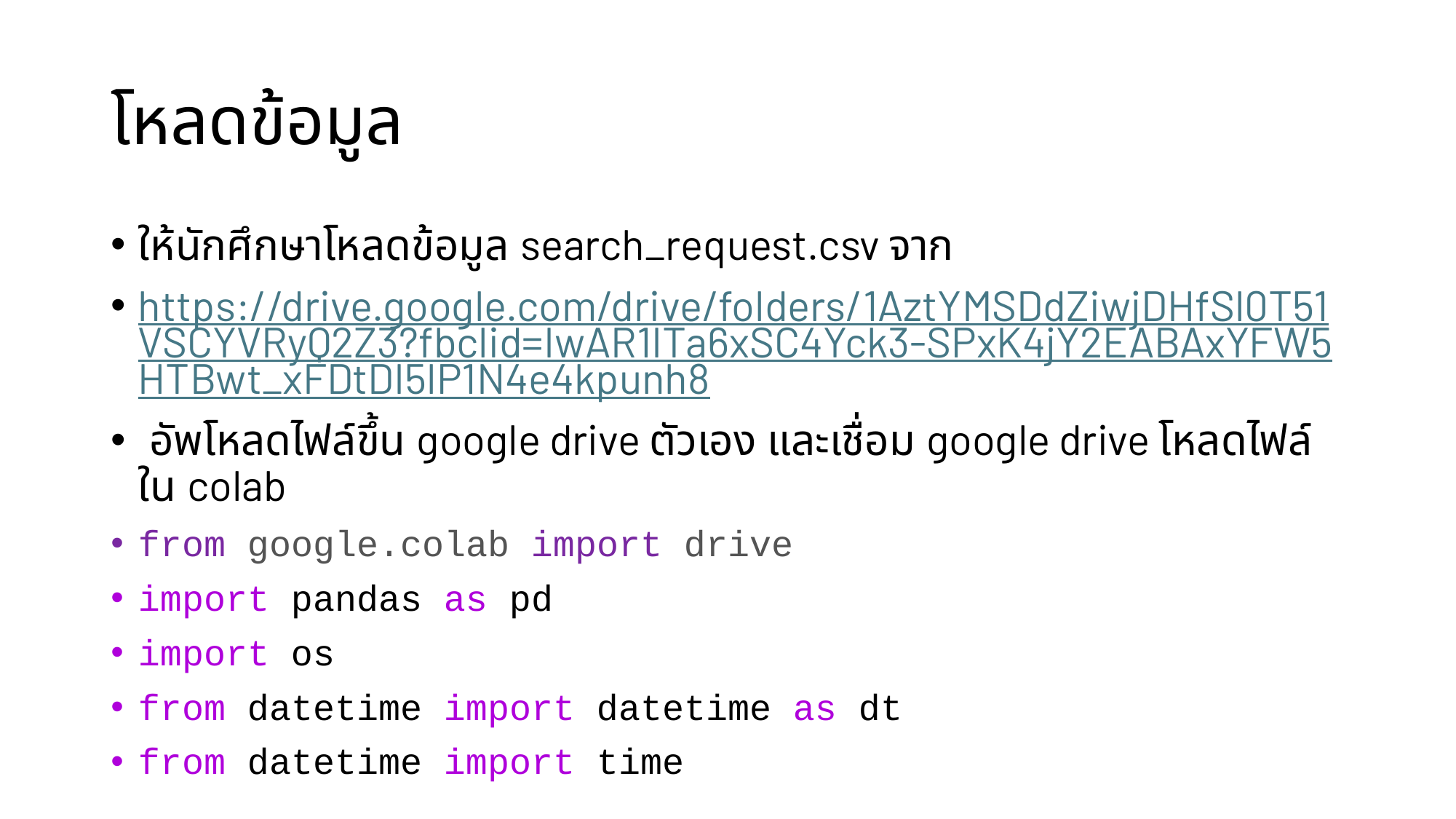

# โหลดข้อมูล
ให้นักศึกษาโหลดข้อมูล search_request.csv จาก
https://drive.google.com/drive/folders/1AztYMSDdZiwjDHfSl0T51VSCYVRyQ2Z3?fbclid=IwAR1ITa6xSC4Yck3-SPxK4jY2EABAxYFW5HTBwt_xFDtDI5lP1N4e4kpunh8
 อัพโหลดไฟล์ขึ้น google drive ตัวเอง และเชื่อม google drive โหลดไฟล์ใน colab
from google.colab import drive
import pandas as pd
import os
from datetime import datetime as dt
from datetime import time